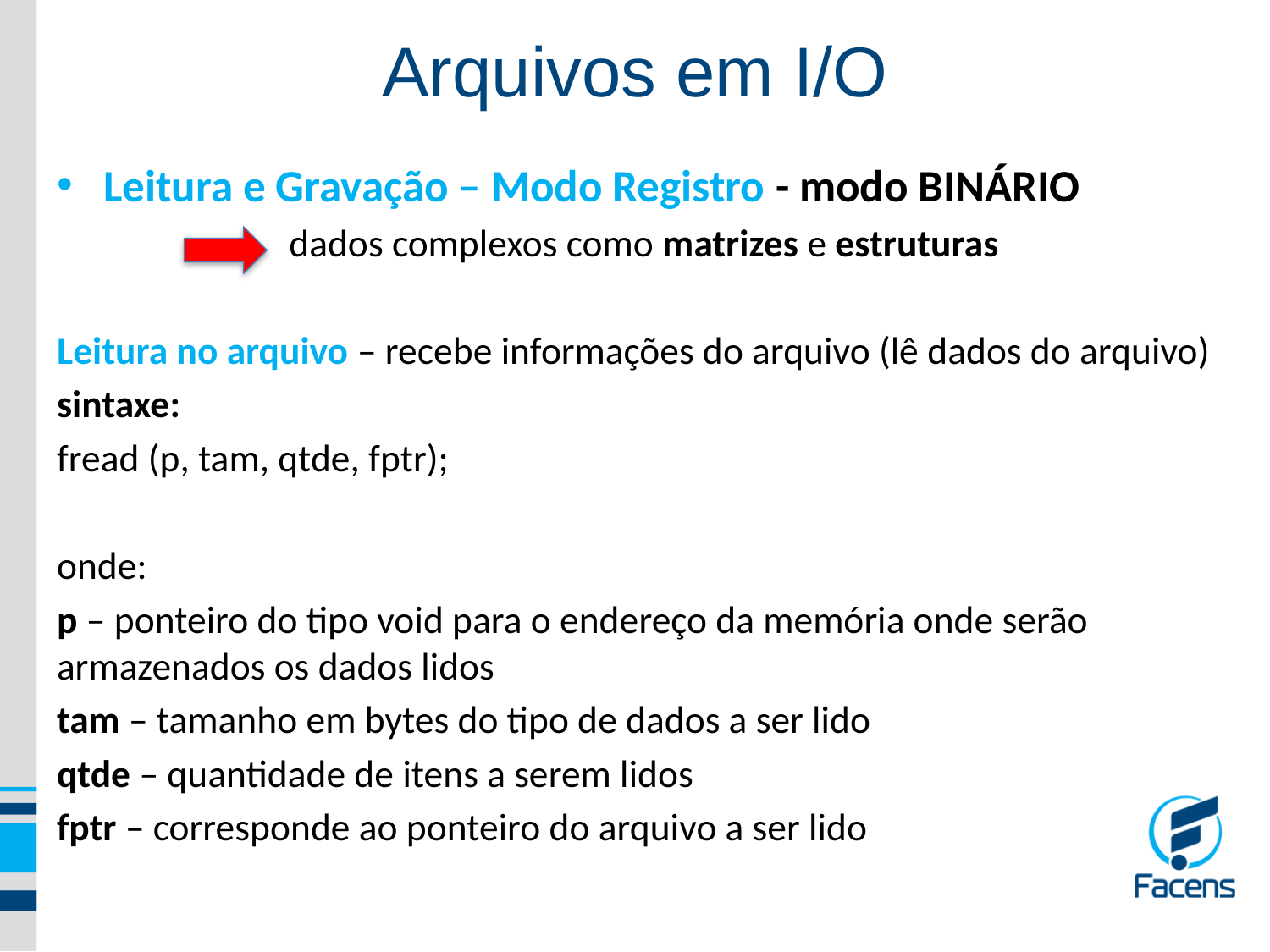

Arquivos em I/O
Leitura e Gravação – Modo Registro - modo BINÁRIO
 dados complexos como matrizes e estruturas

Leitura no arquivo – recebe informações do arquivo (lê dados do arquivo)
sintaxe:
fread (p, tam, qtde, fptr);

onde:
p – ponteiro do tipo void para o endereço da memória onde serão armazenados os dados lidos
tam – tamanho em bytes do tipo de dados a ser lido
qtde – quantidade de itens a serem lidos
fptr – corresponde ao ponteiro do arquivo a ser lido